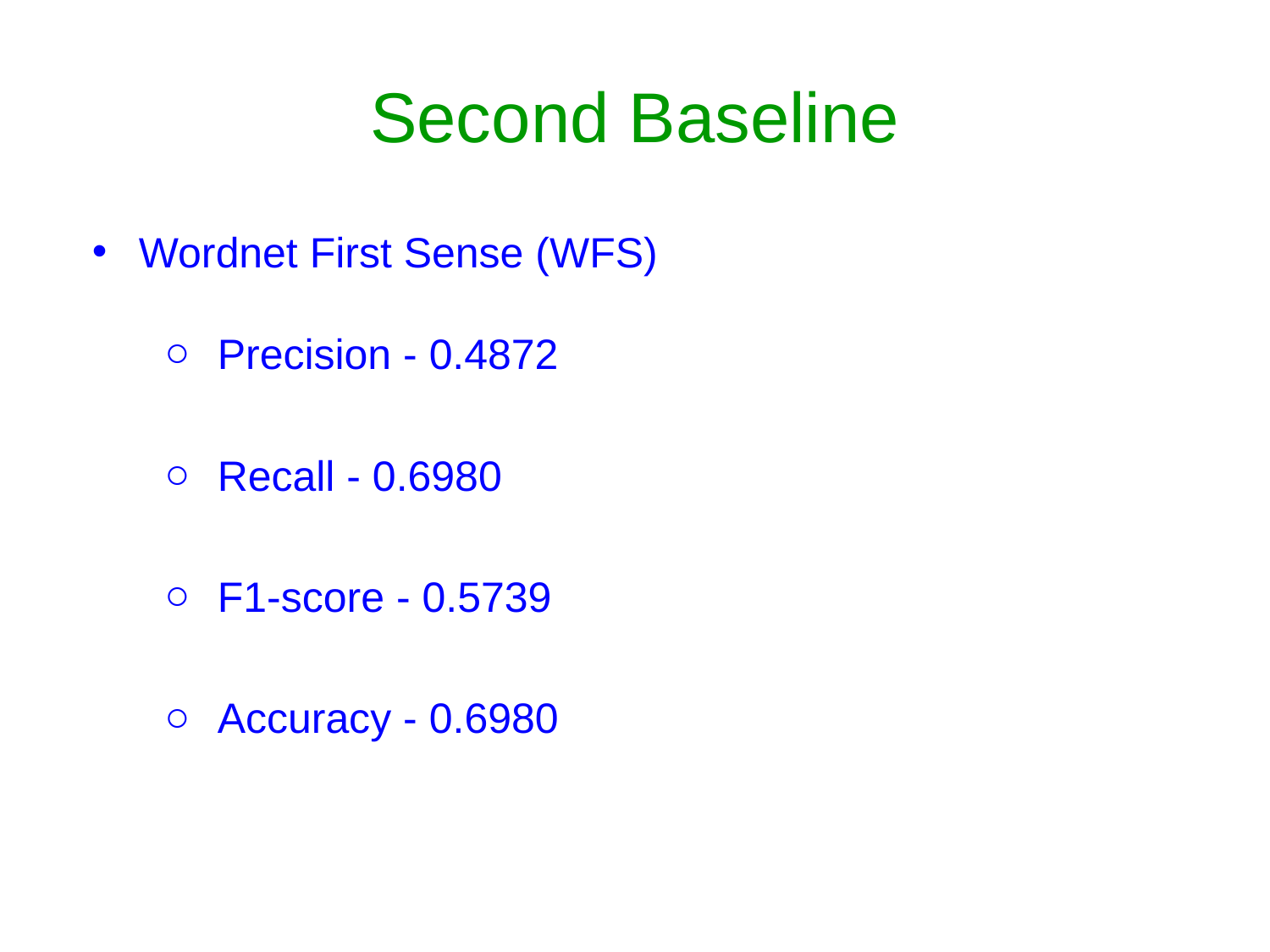

# Second Baseline
Wordnet First Sense (WFS)

Precision - 0.4872

Recall - 0.6980

F1-score - 0.5739

Accuracy - 0.6980